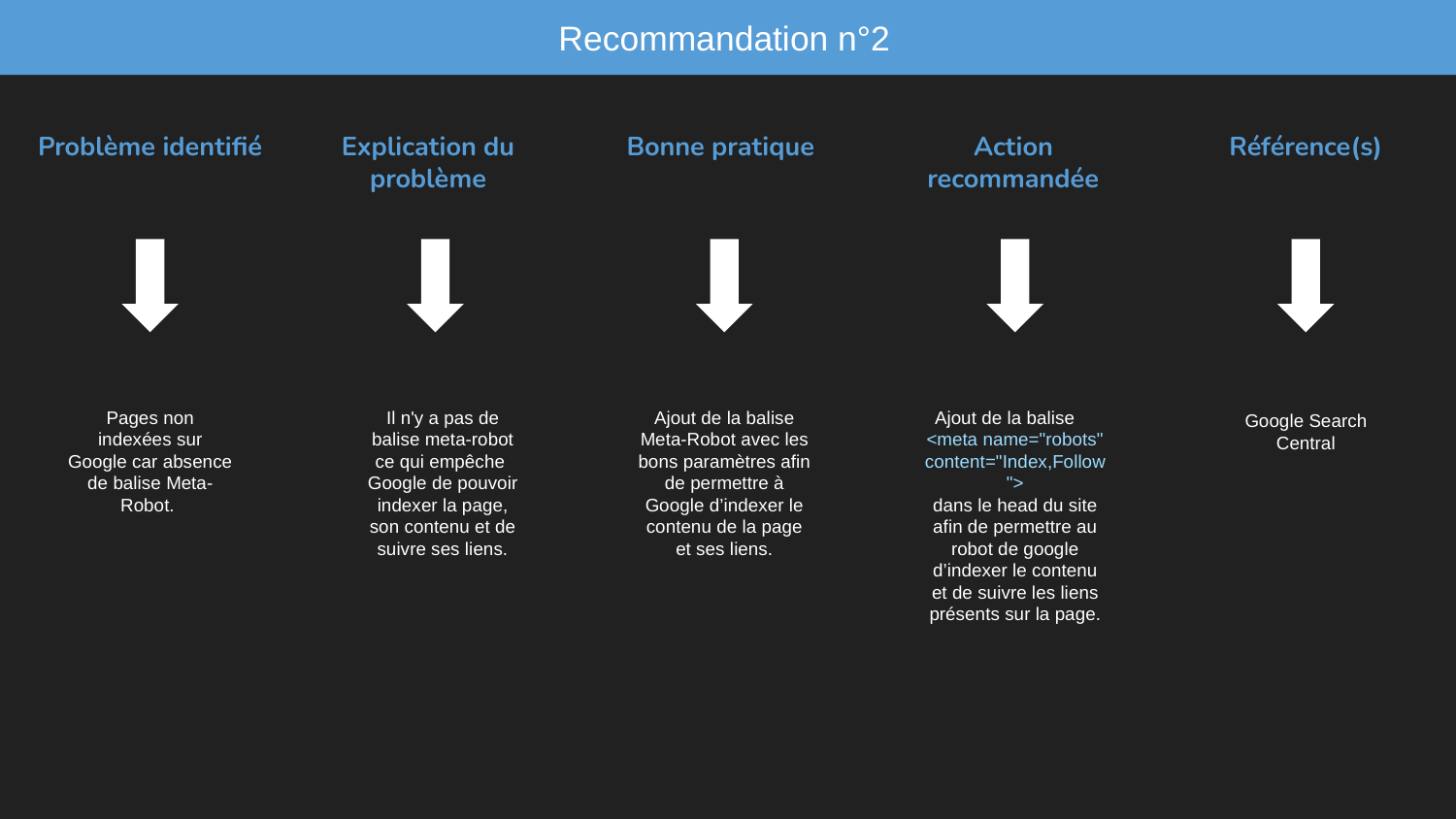

Recommandation n°2
Problème identifié
Explication du problème
Bonne pratique
Action recommandée
Référence(s)

Pages non indexées sur Google car absence de balise Meta-Robot.
Il n'y a pas de balise meta-robot ce qui empêche  Google de pouvoir indexer la page, son contenu et de suivre ses liens.
Ajout de la balise Meta-Robot avec les bons paramètres afin de permettre à Google d’indexer le contenu de la page et ses liens.
Ajout de la balise     <meta name="robots" content="Index,Follow">
dans le head du site afin de permettre au robot de google d’indexer le contenu et de suivre les liens présents sur la page.

Google Search Central